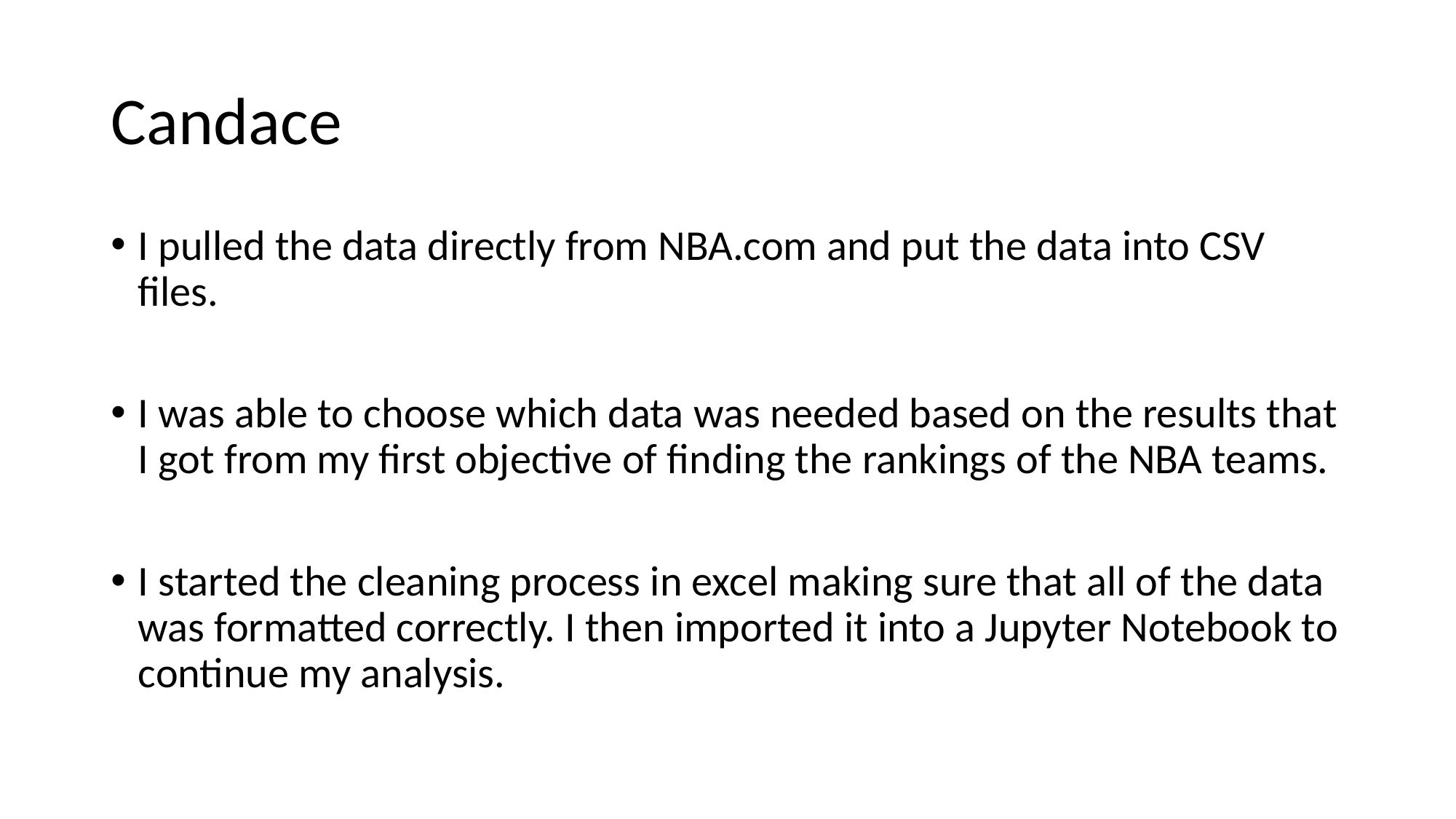

# Candace
I pulled the data directly from NBA.com and put the data into CSV files.

I was able to choose which data was needed based on the results that I got from my first objective of finding the rankings of the NBA teams.

I started the cleaning process in excel making sure that all of the data was formatted correctly. I then imported it into a Jupyter Notebook to continue my analysis.